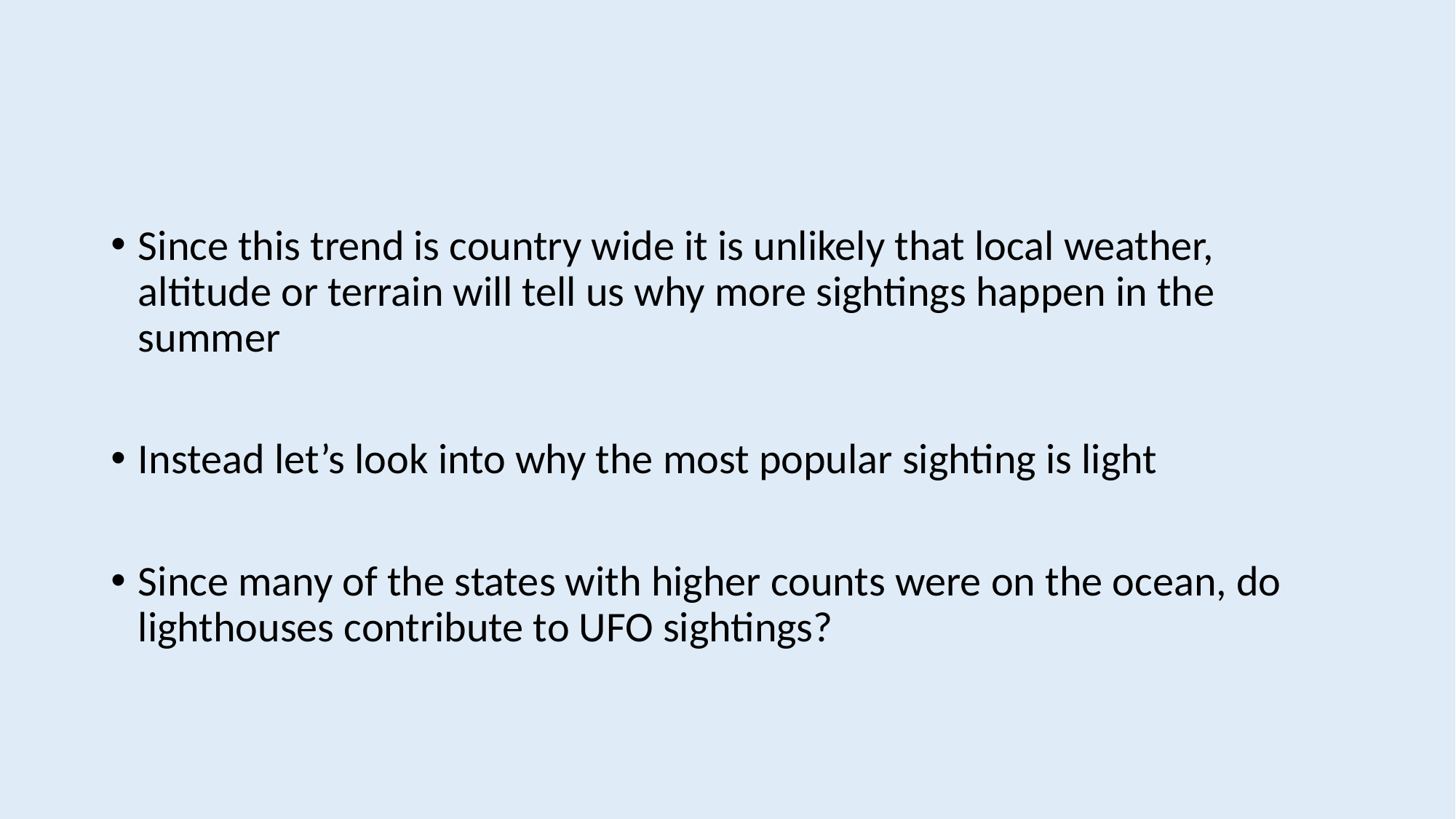

#
Since this trend is country wide it is unlikely that local weather, altitude or terrain will tell us why more sightings happen in the summer

Instead let’s look into why the most popular sighting is light

Since many of the states with higher counts were on the ocean, do lighthouses contribute to UFO sightings?